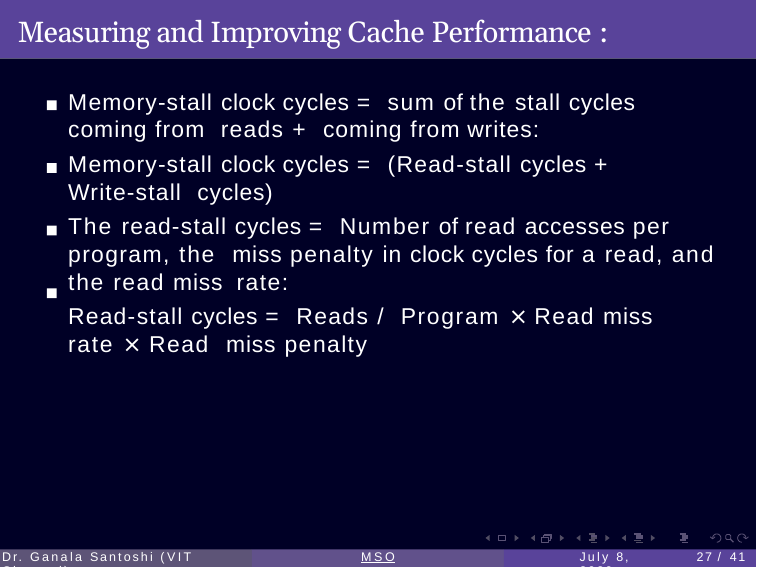

# Measuring and Improving Cache Performance :
Memory-stall clock cycles = sum of the stall cycles coming from  reads + coming from writes:
Memory-stall clock cycles = (Read-stall cycles + Write-stall  cycles)
The read-stall cycles = Number of read accesses per program, the  miss penalty in clock cycles for a read, and the read miss rate:
Read-stall cycles = Reads / Program × Read miss rate × Read  miss penalty

Dr. Ganala Santoshi (VIT Chennai)
MSO
July 8, 2020
27 / 41